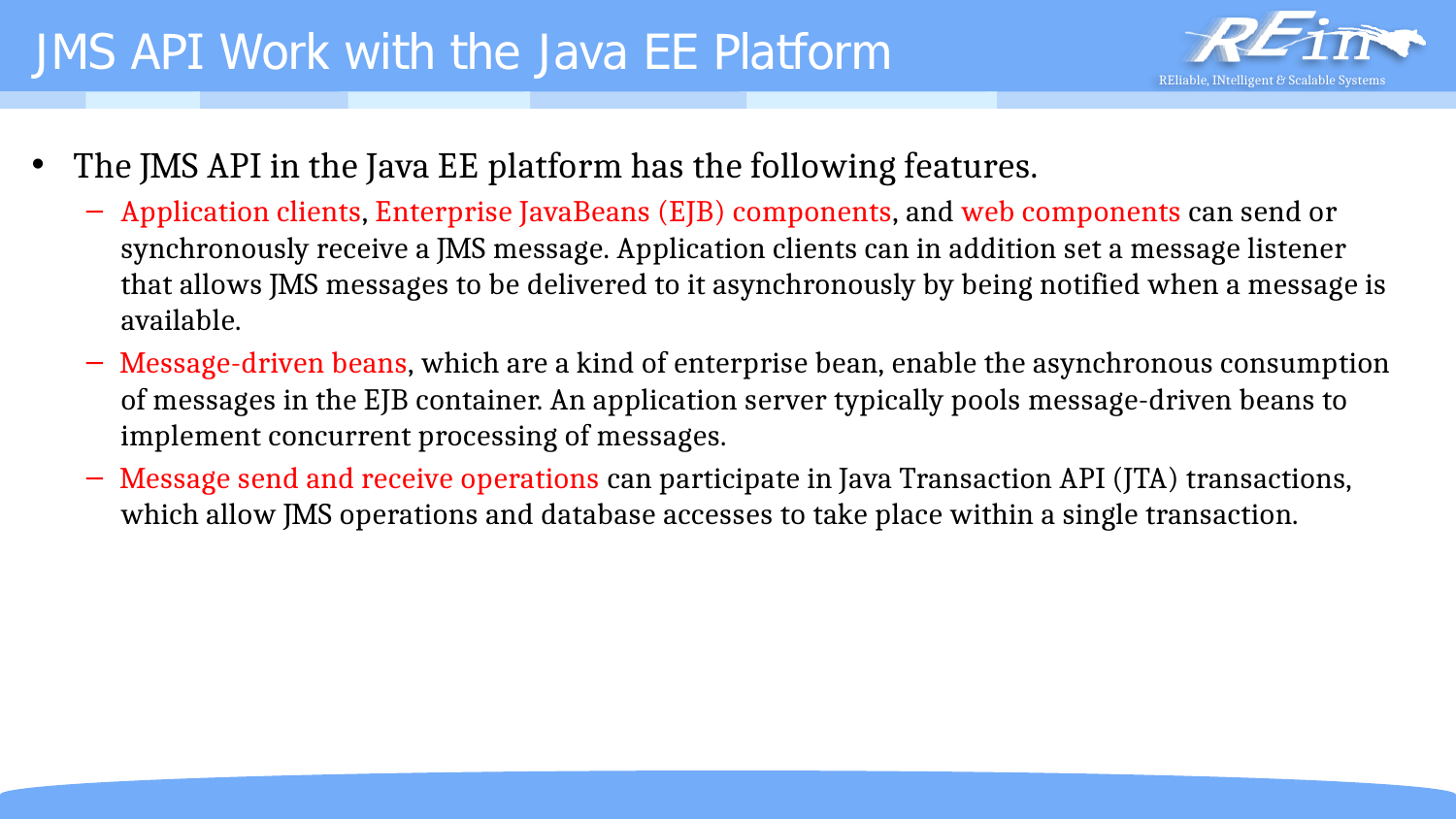

# JMS API Work with the Java EE Platform
The JMS API in the Java EE platform has the following features.
Application clients, Enterprise JavaBeans (EJB) components, and web components can send or synchronously receive a JMS message. Application clients can in addition set a message listener that allows JMS messages to be delivered to it asynchronously by being notified when a message is available.
Message-driven beans, which are a kind of enterprise bean, enable the asynchronous consumption of messages in the EJB container. An application server typically pools message-driven beans to implement concurrent processing of messages.
Message send and receive operations can participate in Java Transaction API (JTA) transactions, which allow JMS operations and database accesses to take place within a single transaction.

8